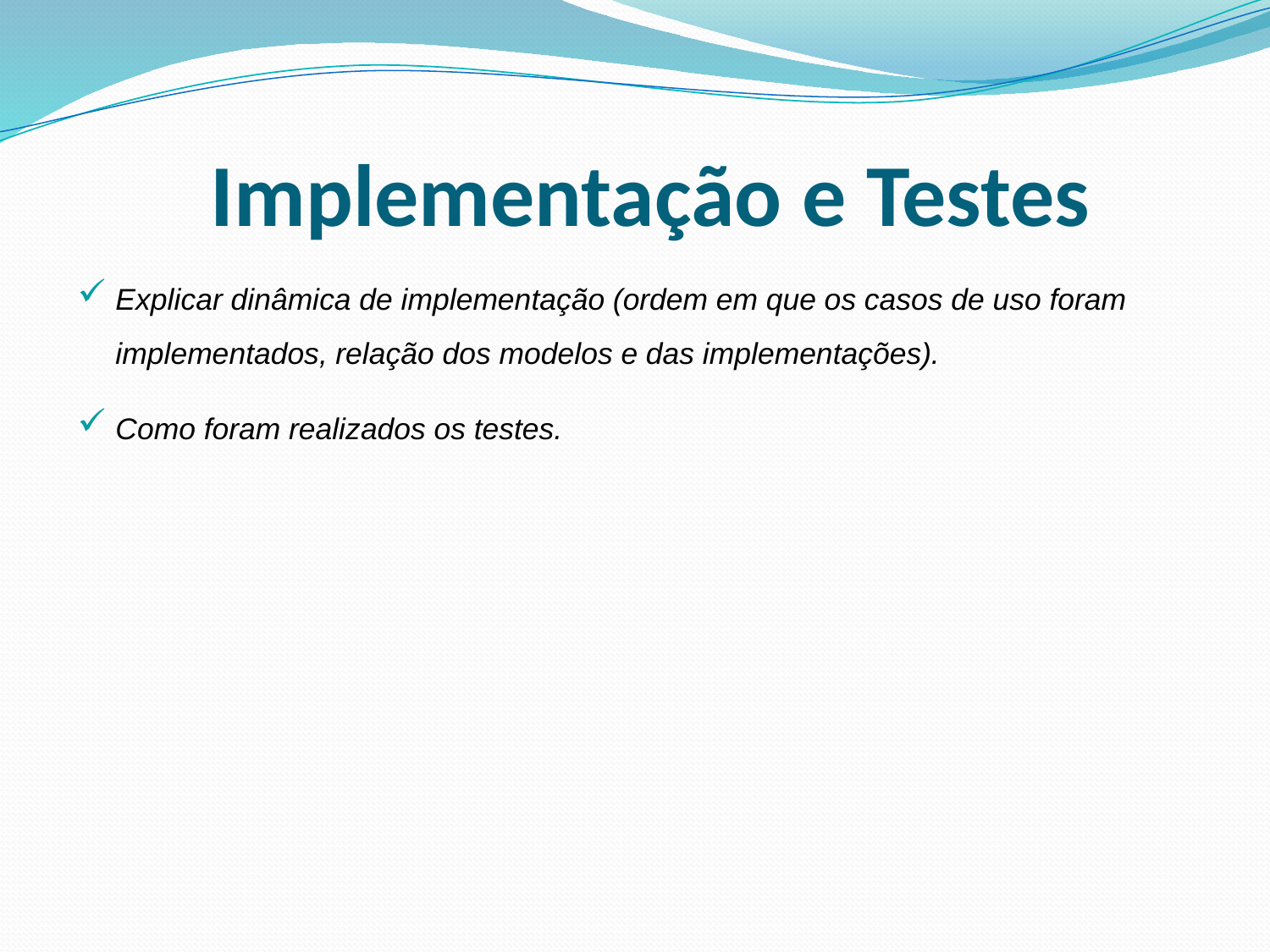

# Implementação e Testes
Explicar dinâmica de implementação (ordem em que os casos de uso foram implementados, relação dos modelos e das implementações).
Como foram realizados os testes.